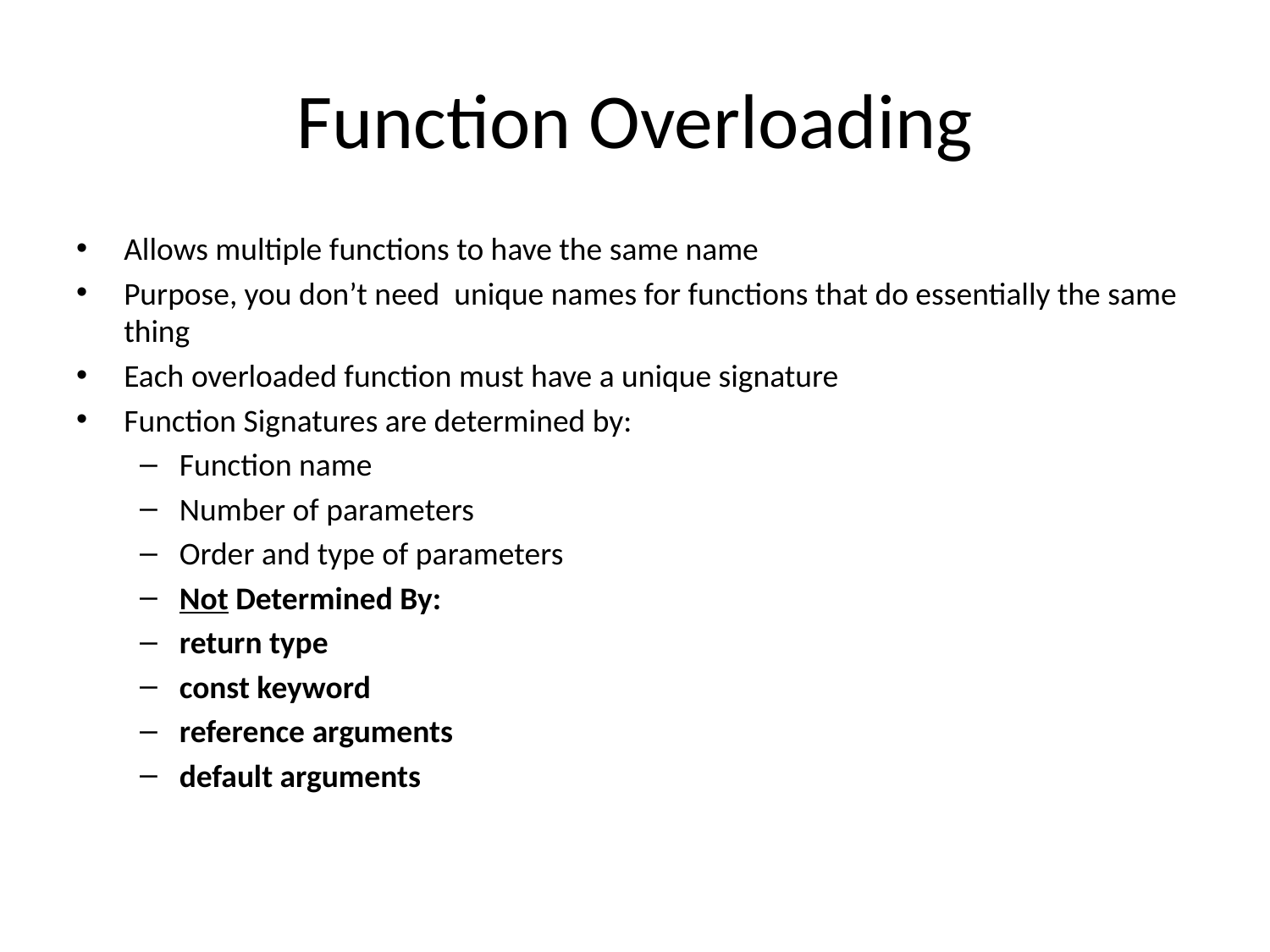

# Function Overloading
Allows multiple functions to have the same name
Purpose, you don’t need  unique names for functions that do essentially the same thing
Each overloaded function must have a unique signature
Function Signatures are determined by:
Function name
Number of parameters
Order and type of parameters
Not Determined By:
return type
const keyword
reference arguments
default arguments